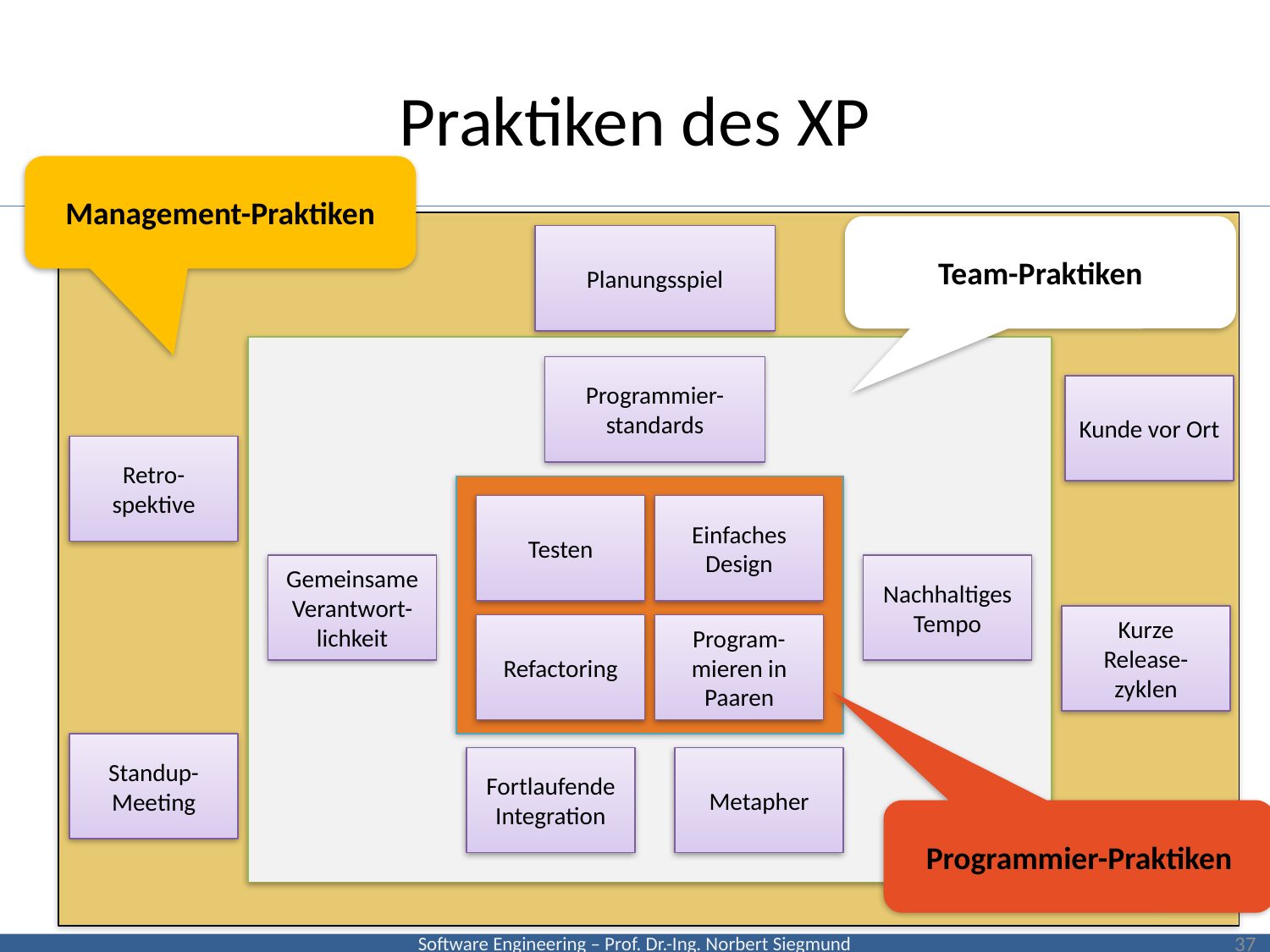

# Praktiken des XP
Management-Praktiken

Team-Praktiken

Planungsspiel

Programmier-standards
Kunde vor Ort
Retro-spektive

Testen
Einfaches Design
Gemeinsame Verantwort-lichkeit
Nachhaltiges Tempo
Kurze Release-zyklen
Refactoring
Program-mieren in Paaren
Standup-Meeting
Fortlaufende Integration
Metapher
Programmier-Praktiken
37